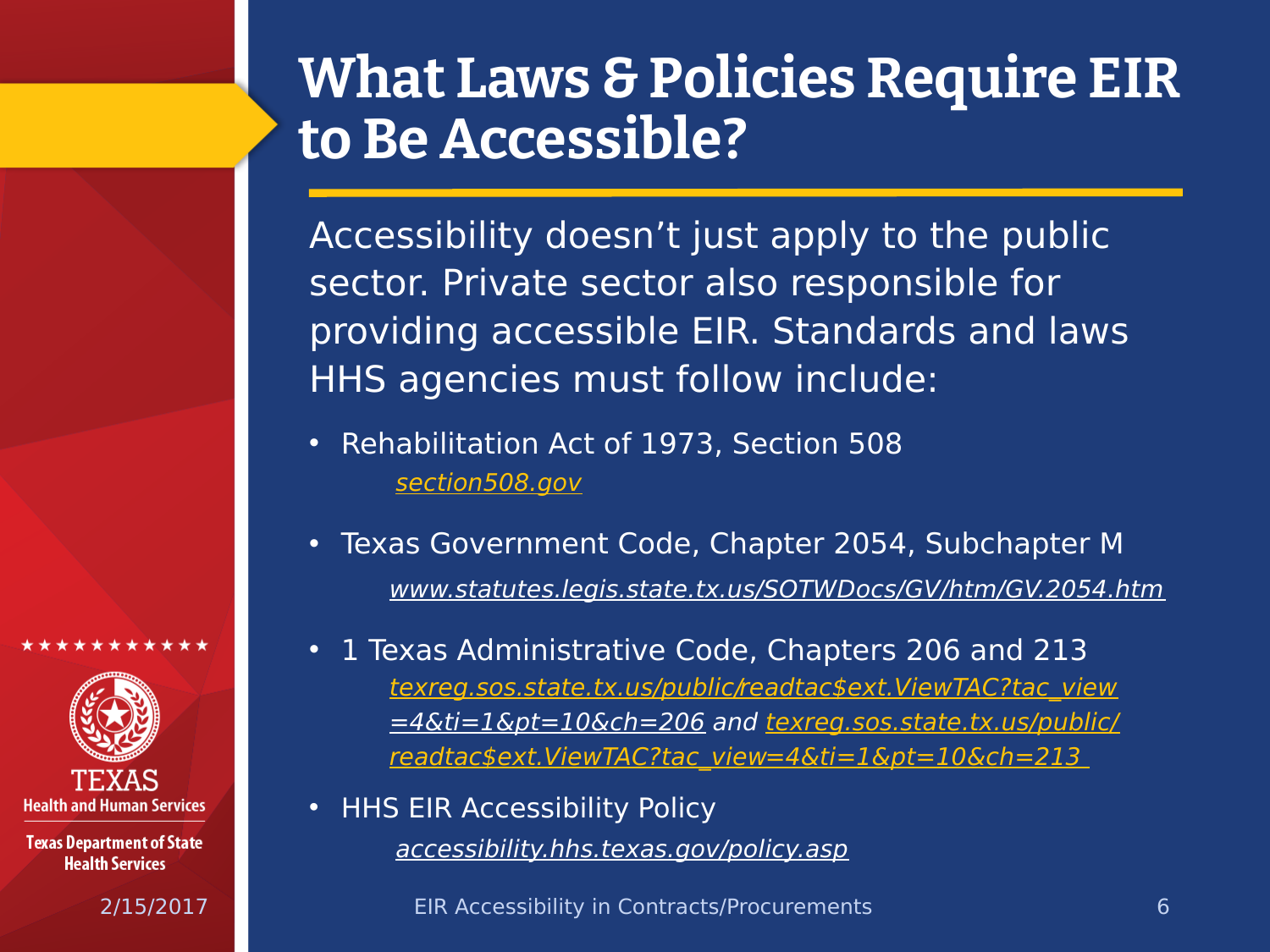

# What Laws & Policies Require EIR to Be Accessible?
Accessibility doesn’t just apply to the public sector. Private sector also responsible for providing accessible EIR. Standards and laws HHS agencies must follow include:
Rehabilitation Act of 1973, Section 508
section508.gov
Texas Government Code, Chapter 2054, Subchapter M
www.statutes.legis.state.tx.us/SOTWDocs/GV/htm/GV.2054.htm
1 Texas Administrative Code, Chapters 206 and 213
texreg.sos.state.tx.us/public/readtac$ext.ViewTAC?tac_view=4&ti=1&pt=10&ch=206 and texreg.sos.state.tx.us/public/readtac$ext.ViewTAC?tac_view=4&ti=1&pt=10&ch=213
HHS EIR Accessibility Policy
accessibility.hhs.texas.gov/policy.asp
2/15/2017
EIR Accessibility in Contracts/Procurements
6